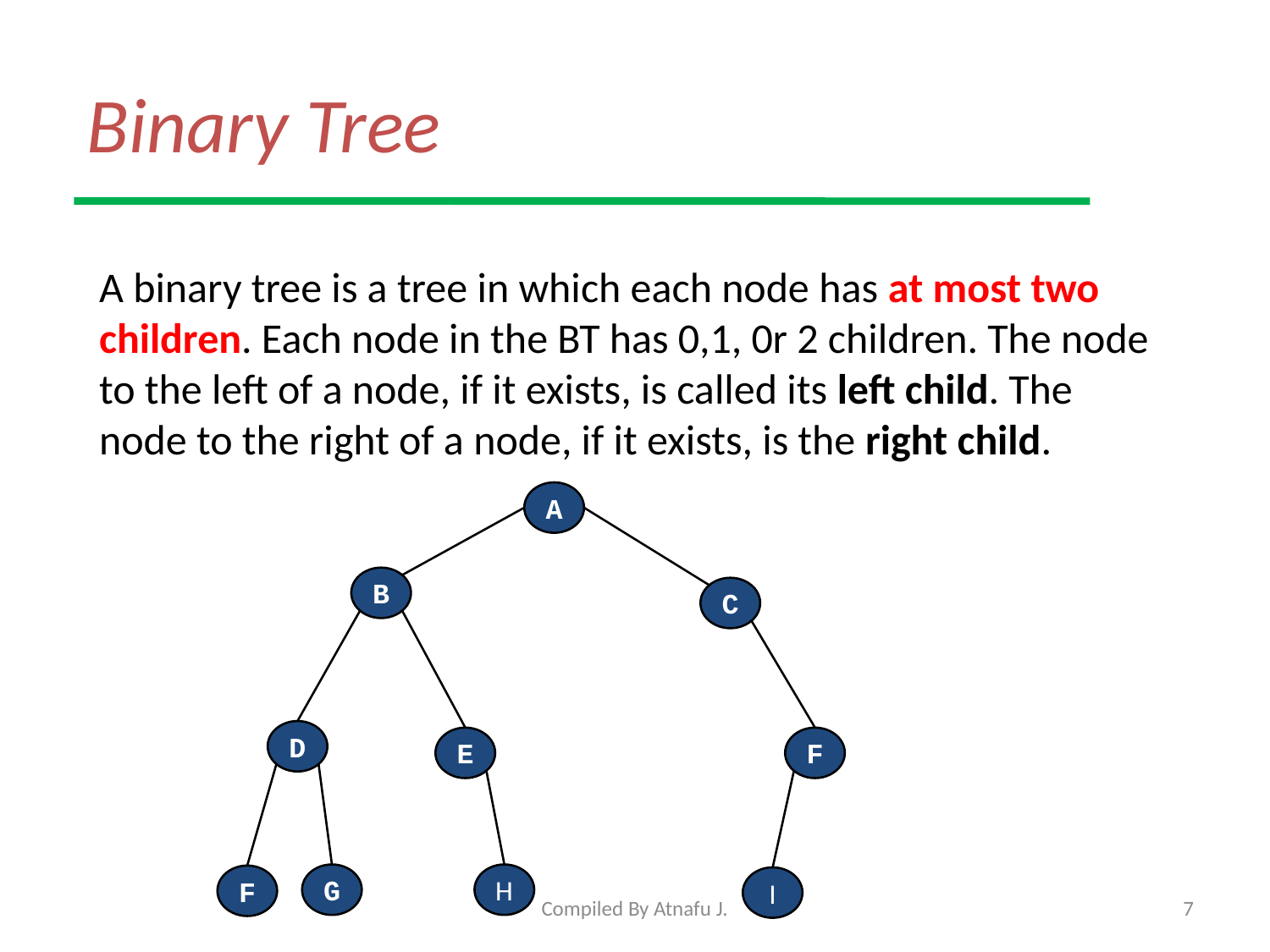

# Binary Tree
A binary tree is a tree in which each node has at most two children. Each node in the BT has 0,1, 0r 2 children. The node to the left of a node, if it exists, is called its left child. The node to the right of a node, if it exists, is the right child.

A
B
C
D
E
F
G
H
F
I
Compiled By Atnafu J.
7